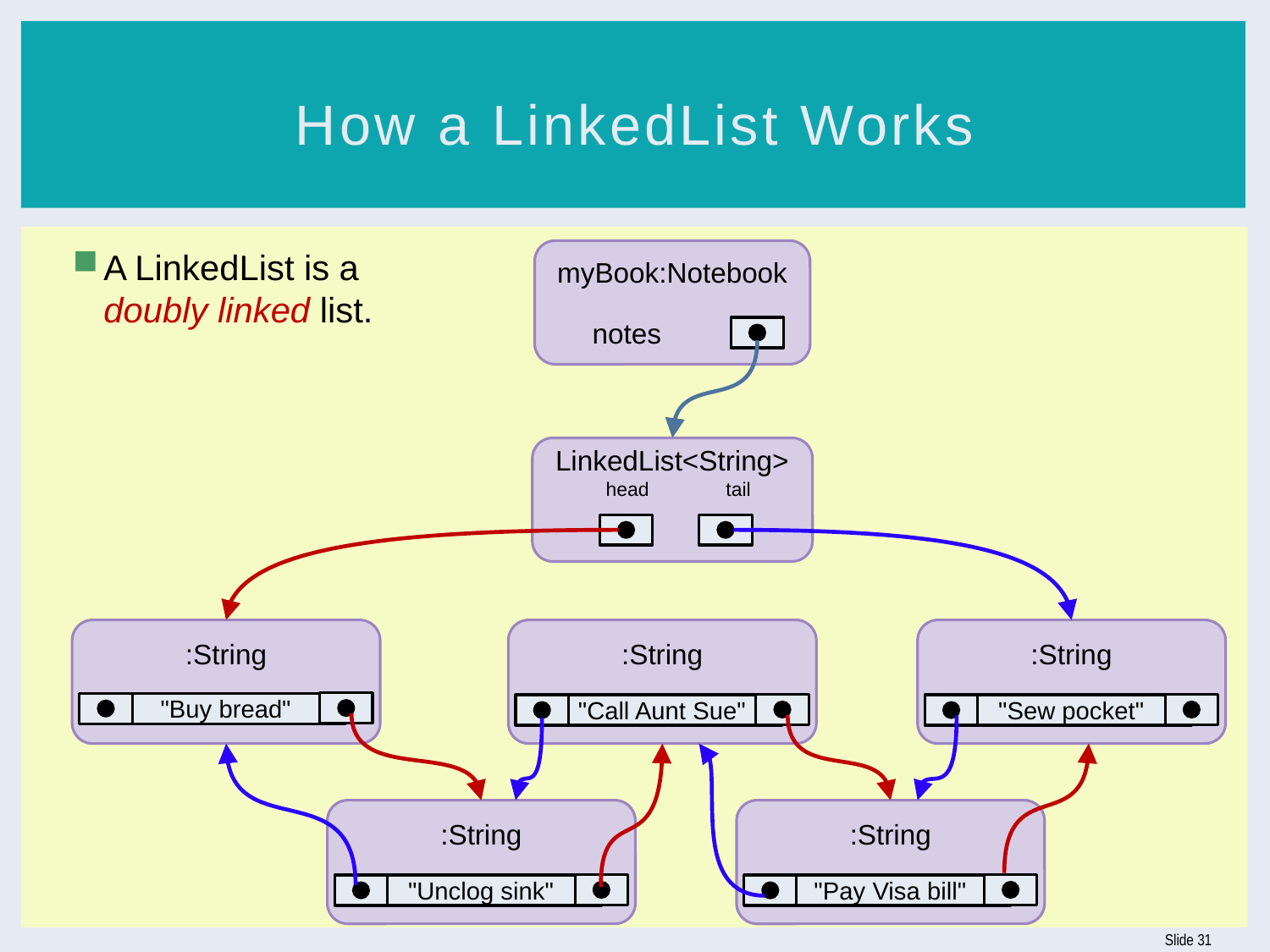

# How a LinkedList Works
A LinkedList is a
doubly linked list.
myBook:Notebook

     notes

LinkedList<String>
          head              tail

:String

:String

:String

"Buy bread"

"Call Aunt Sue"

"Sew pocket"

:String

:String

"Unclog sink"

"Pay Visa bill"